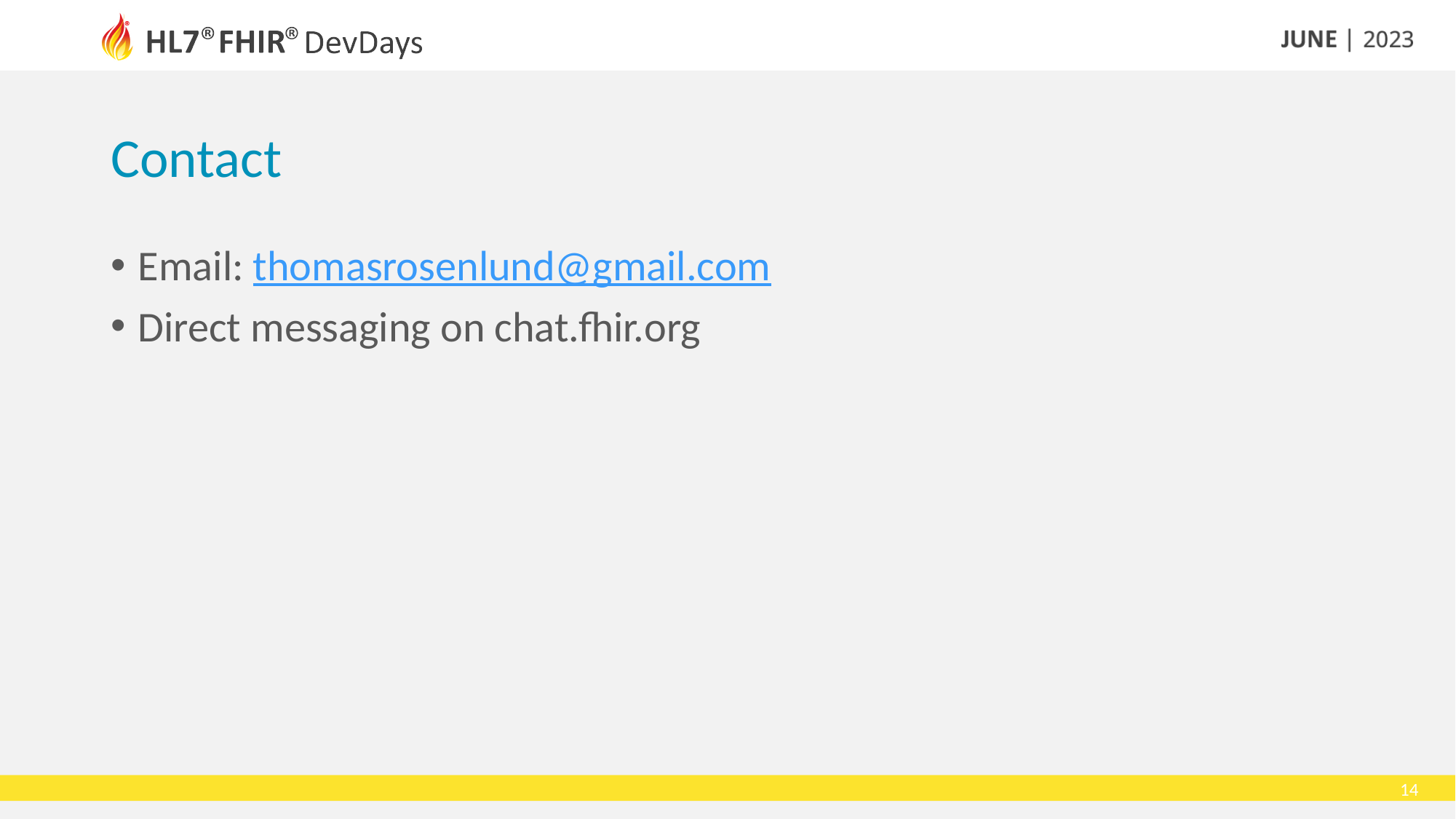

# Contact
Email: thomasrosenlund@gmail.com
Direct messaging on chat.fhir.org